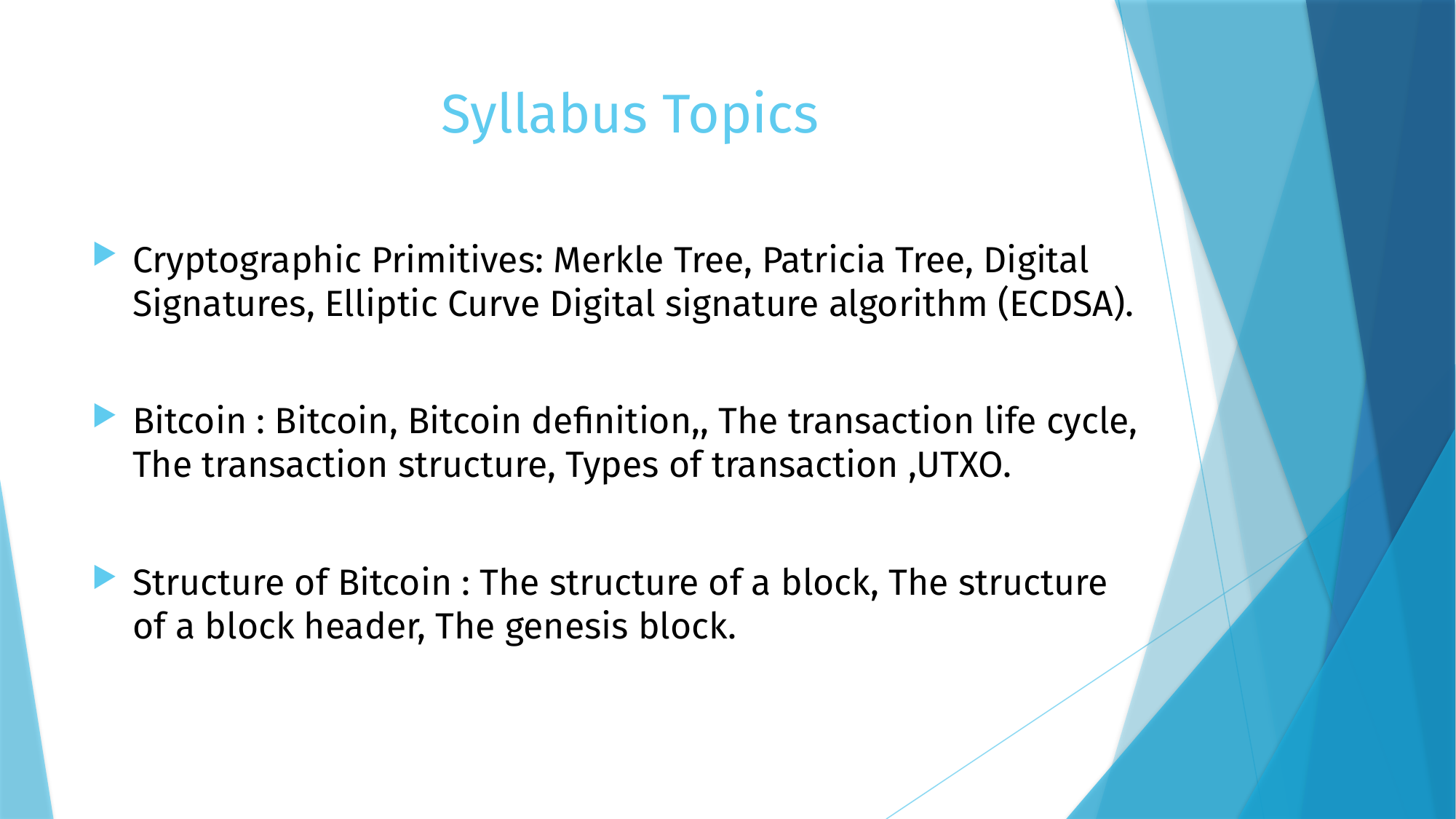

# Syllabus Topics
Cryptographic Primitives: Merkle Tree, Patricia Tree, Digital Signatures, Elliptic Curve Digital signature algorithm (ECDSA).

Bitcoin : Bitcoin, Bitcoin definition,, The transaction life cycle, The transaction structure, Types of transaction ,UTXO.

Structure of Bitcoin : The structure of a block, The structure of a block header, The genesis block.